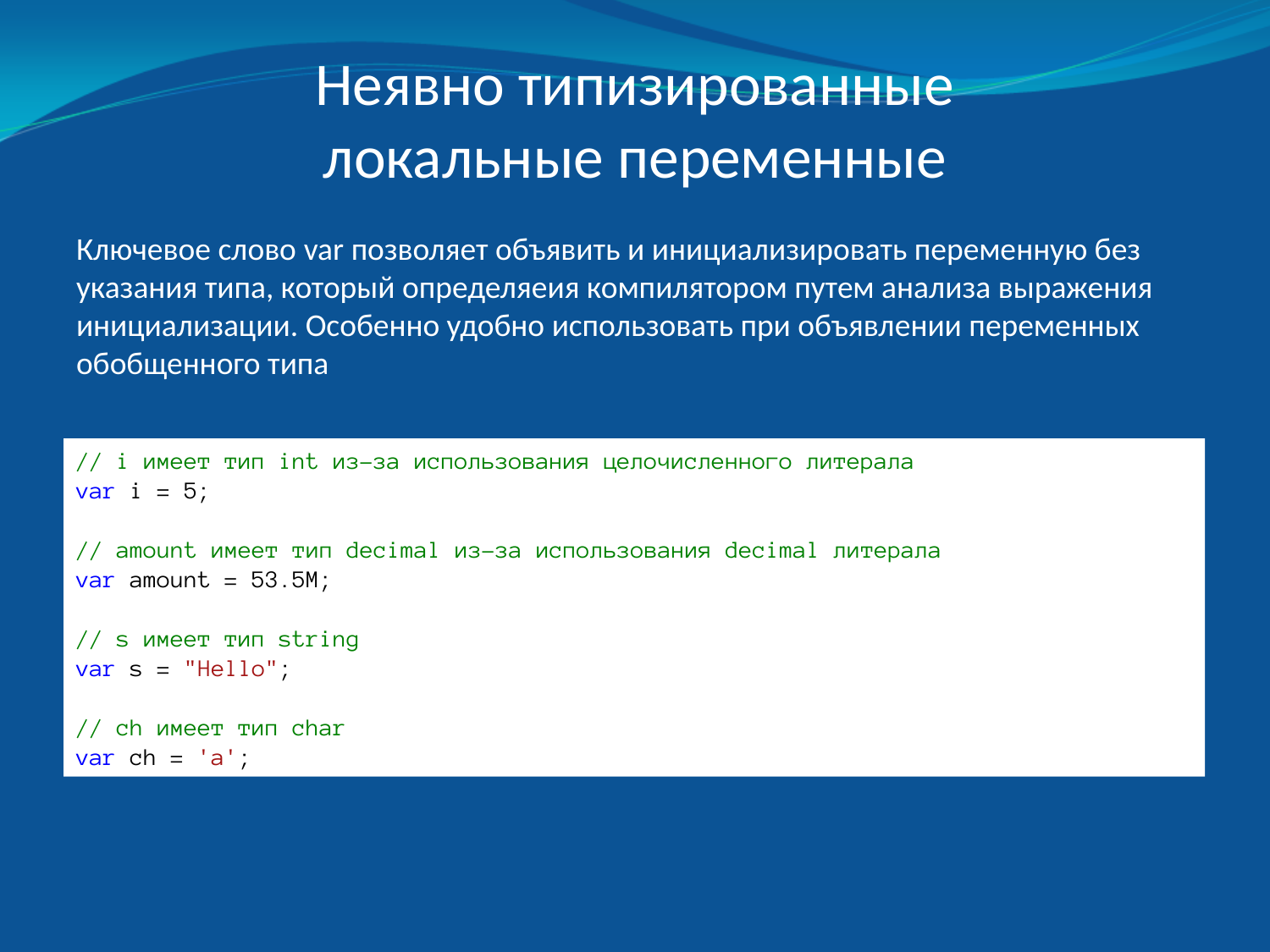

# Неявно типизированные локальные переменные
Ключевое слово var позволяет объявить и инициализировать переменную без указания типа, который определяеия компилятором путем анализа выражения инициализации. Особенно удобно использовать при объявлении переменных обобщенного типа
// i имеет тип int из-за использования целочиcленного литерала
var i = 5;

// amount имеет тип decimal из-за использования decimal литерала
var amount = 53.5M;

// s имеет тип string
var s = "Hello";

// ch имеет тип char
var ch = 'a';